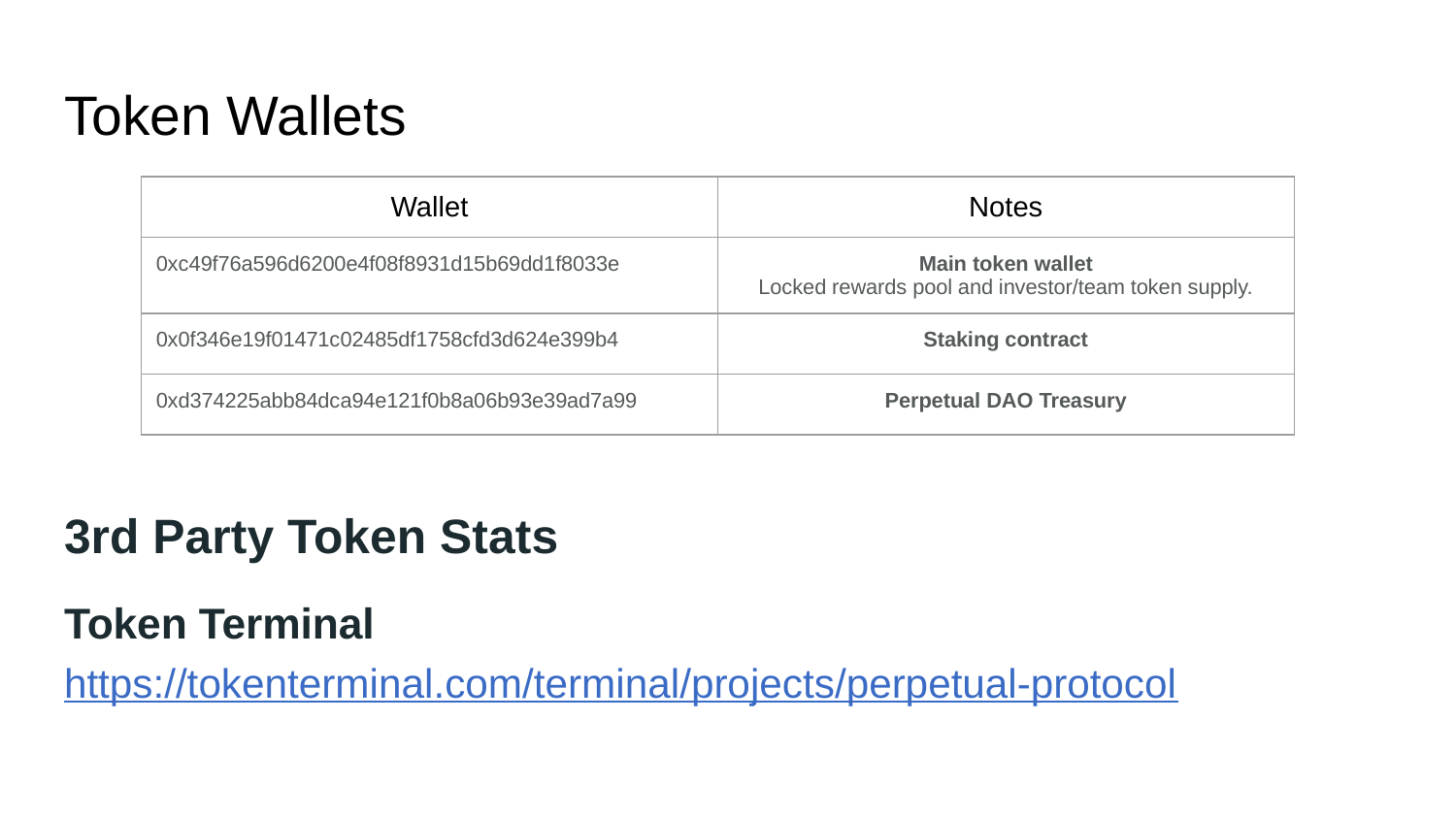

# Token Wallets
| Wallet | Notes |
| --- | --- |
| 0xc49f76a596d6200e4f08f8931d15b69dd1f8033e | Main token wallet Locked rewards pool and investor/team token supply. |
| 0x0f346e19f01471c02485df1758cfd3d624e399b4 | Staking contract |
| 0xd374225abb84dca94e121f0b8a06b93e39ad7a99 | Perpetual DAO Treasury |

3rd Party Token Stats
Token Terminal
https://tokenterminal.com/terminal/projects/perpetual-protocol